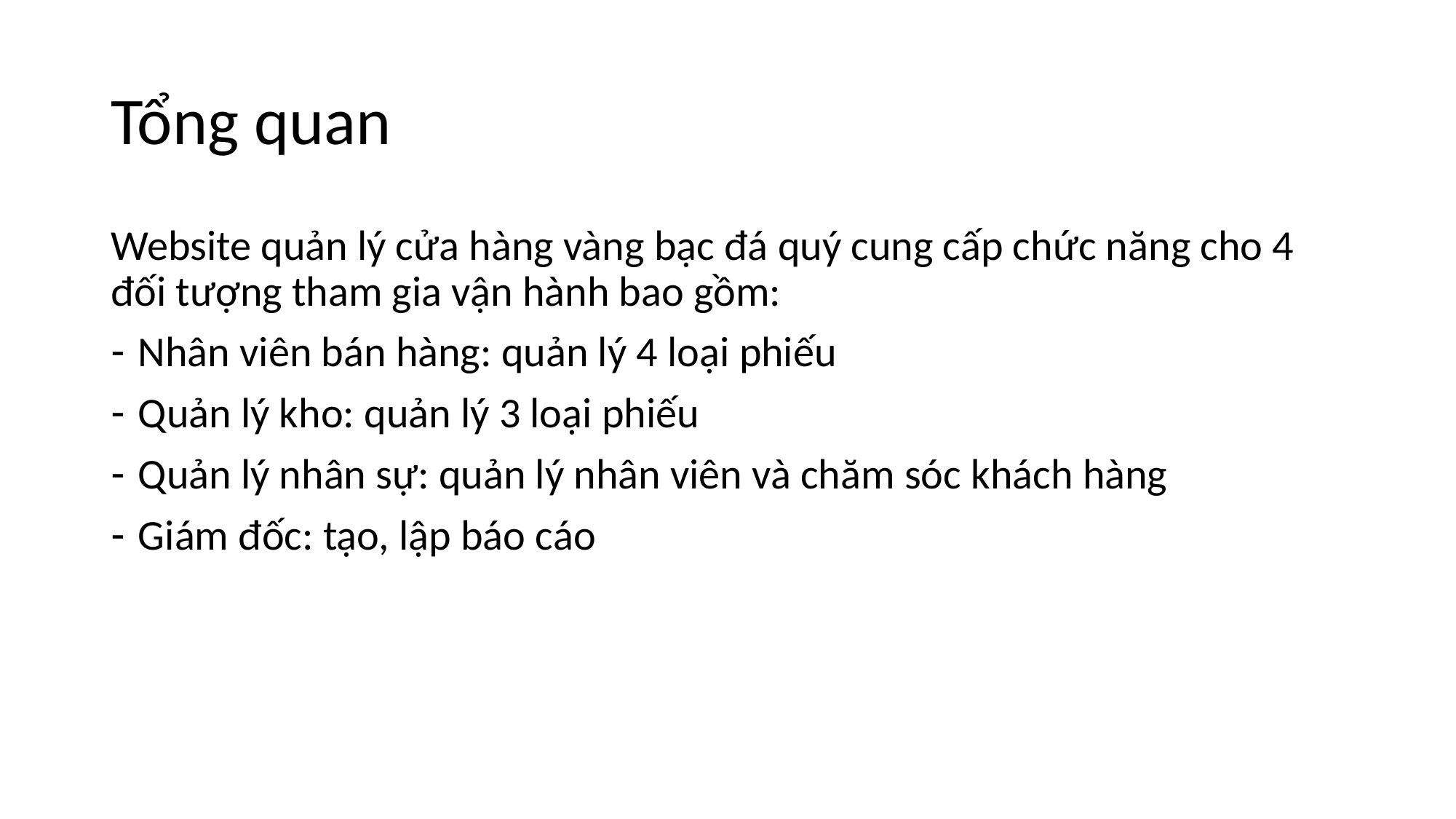

# Tổng quan
Website quản lý cửa hàng vàng bạc đá quý cung cấp chức năng cho 4 đối tượng tham gia vận hành bao gồm:
Nhân viên bán hàng: quản lý 4 loại phiếu
Quản lý kho: quản lý 3 loại phiếu
Quản lý nhân sự: quản lý nhân viên và chăm sóc khách hàng
Giám đốc: tạo, lập báo cáo